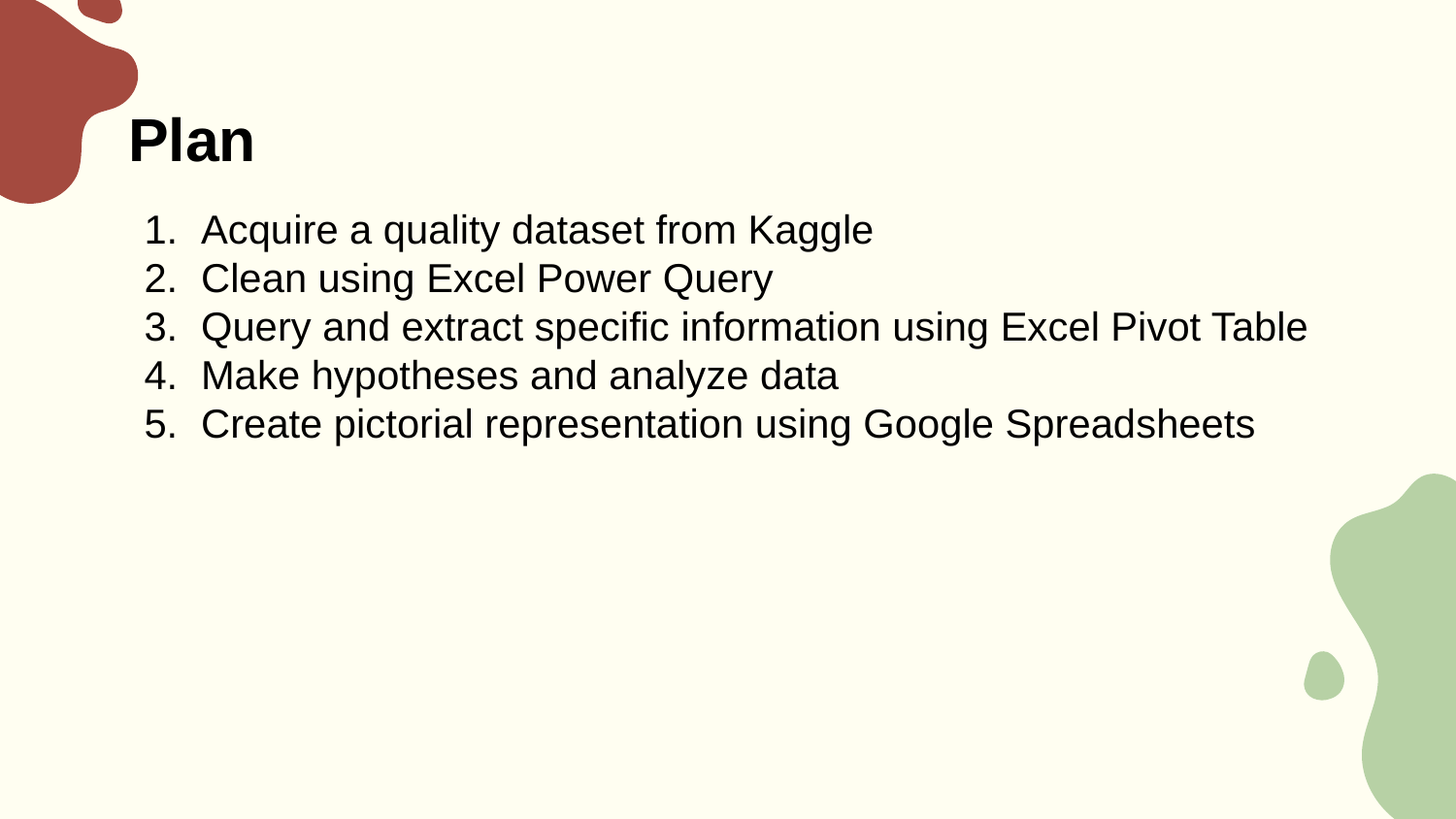

# Plan
Acquire a quality dataset from Kaggle
Clean using Excel Power Query
Query and extract specific information using Excel Pivot Table
Make hypotheses and analyze data
Create pictorial representation using Google Spreadsheets